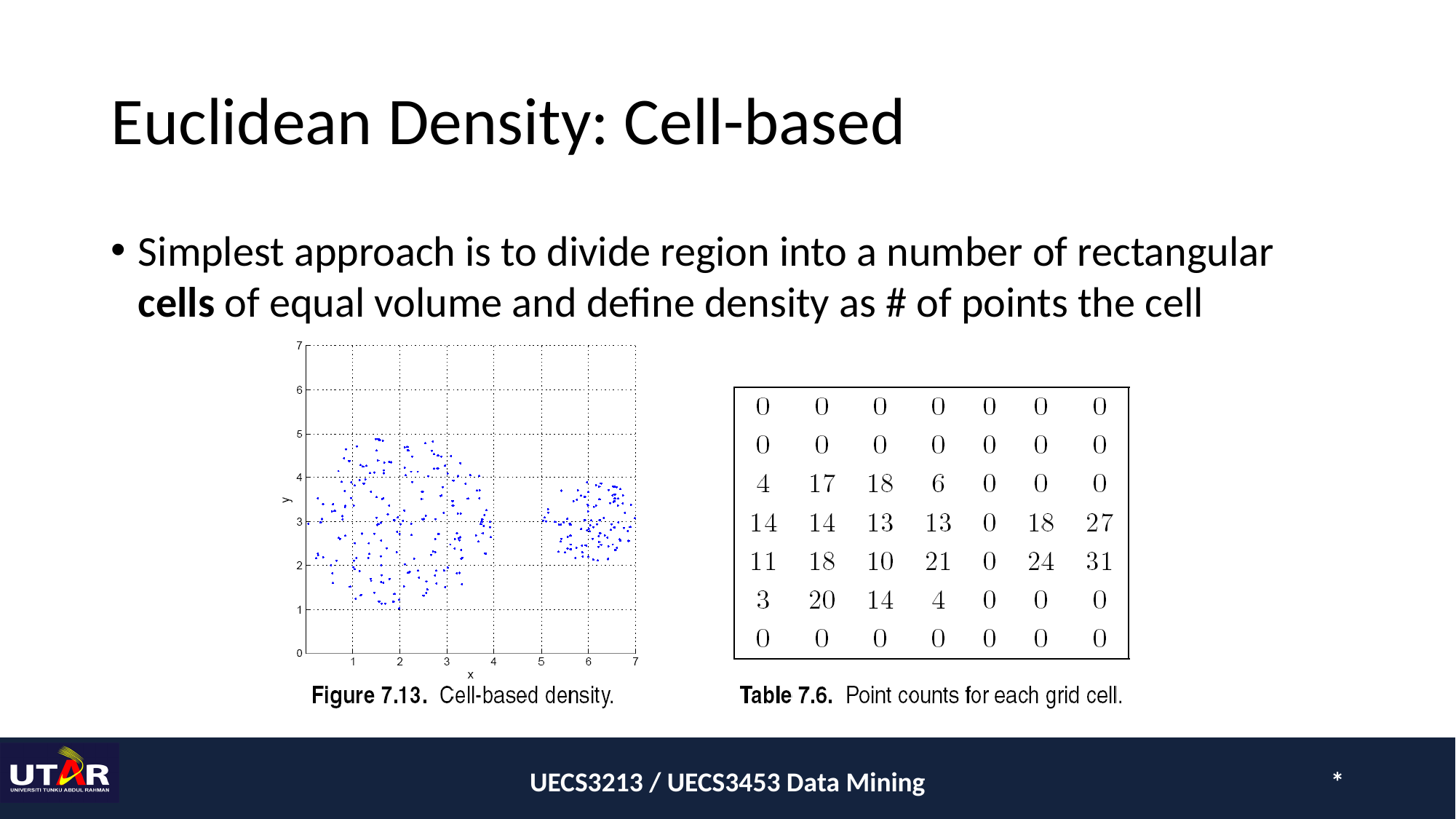

# Euclidean Density: Cell-based
Simplest approach is to divide region into a number of rectangular cells of equal volume and define density as # of points the cell

UECS3213 / UECS3453 Data Mining
*